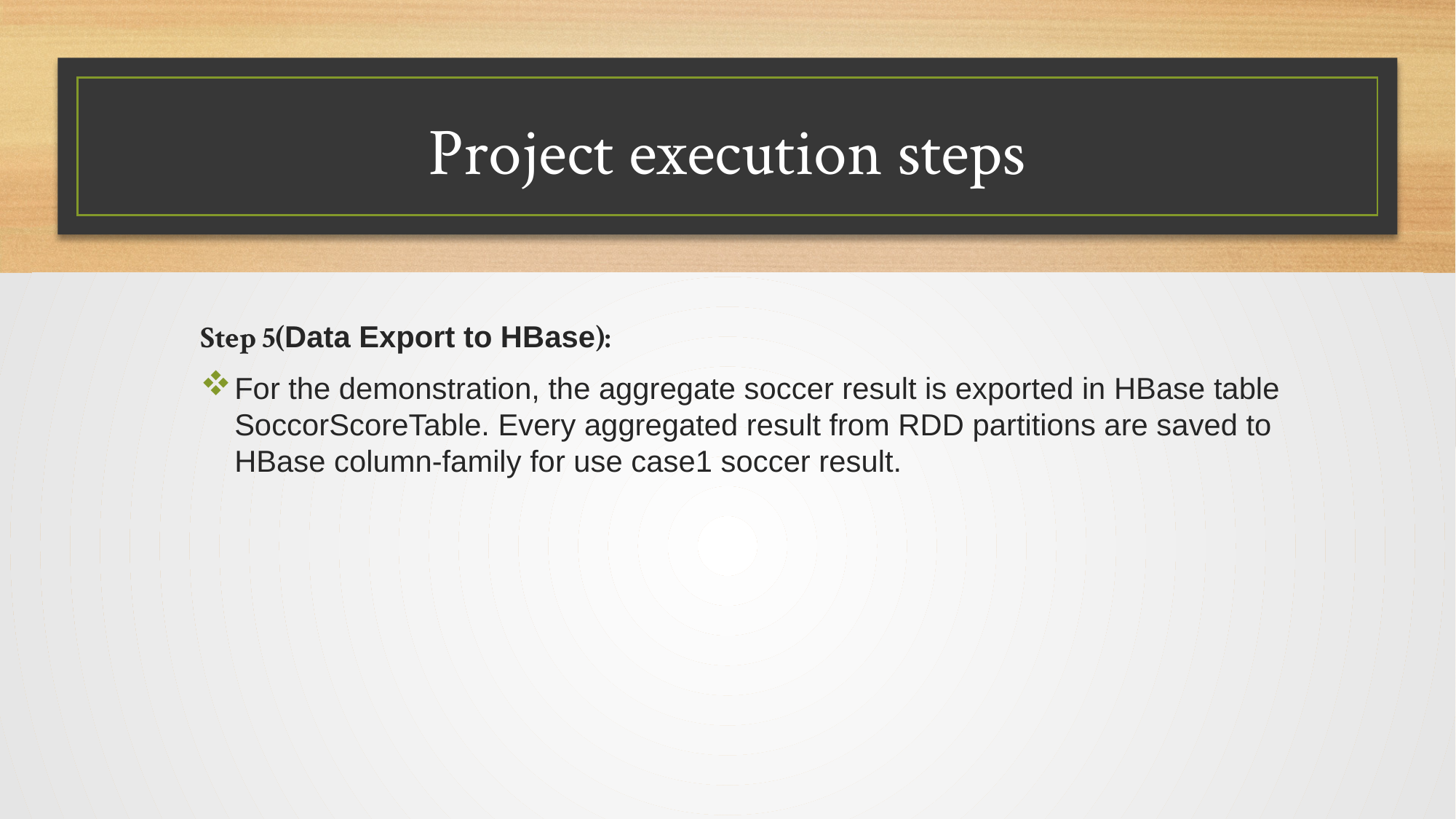

# Project execution steps

Step 5(Data Export to HBase):
For the demonstration, the aggregate soccer result is exported in HBase table SoccorScoreTable. Every aggregated result from RDD partitions are saved to HBase column-family for use case1 soccer result.